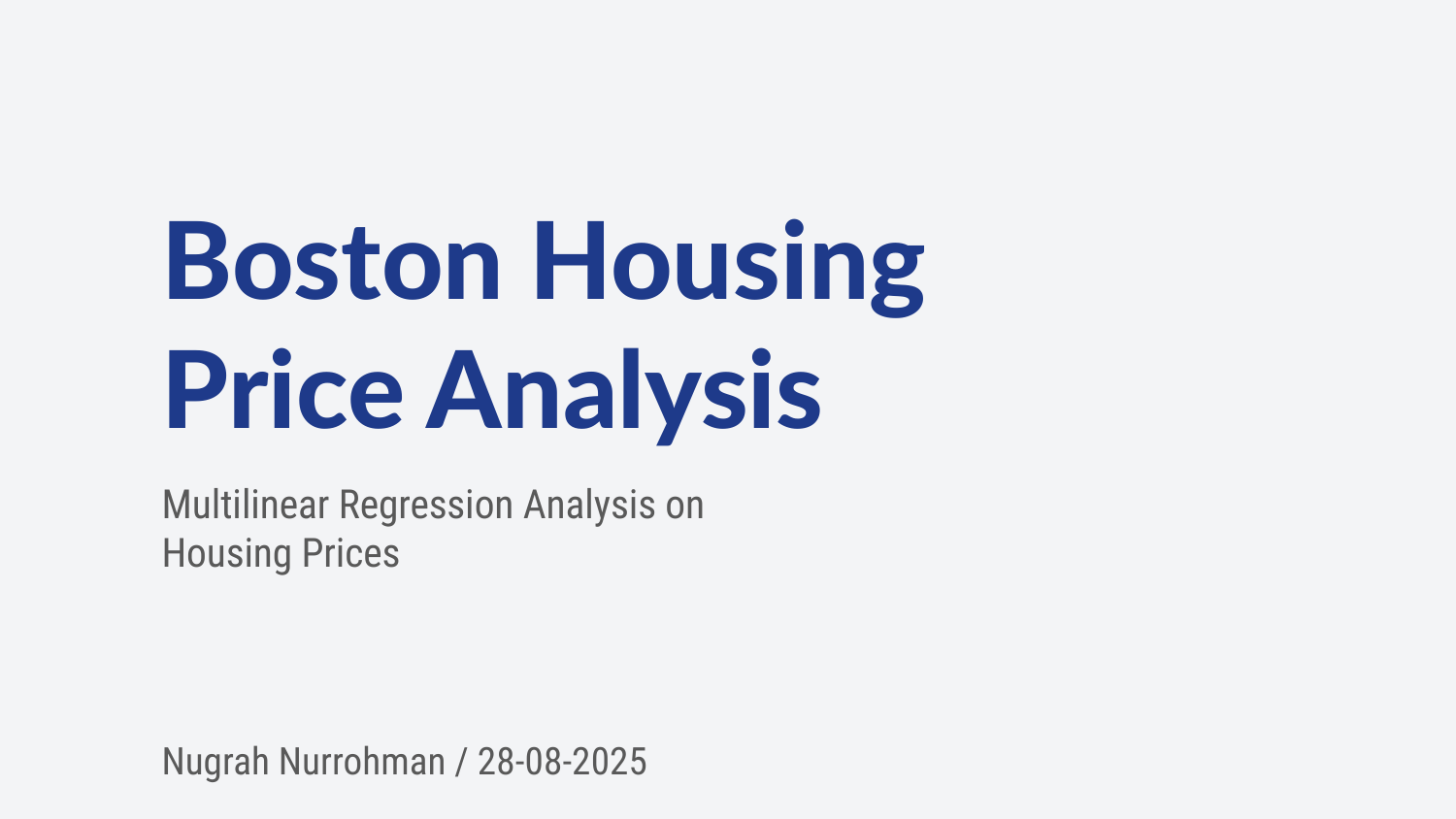

# Boston Housing
Price Analysis
Multilinear Regression Analysis on
Housing Prices
Nugrah Nurrohman / 28-08-2025